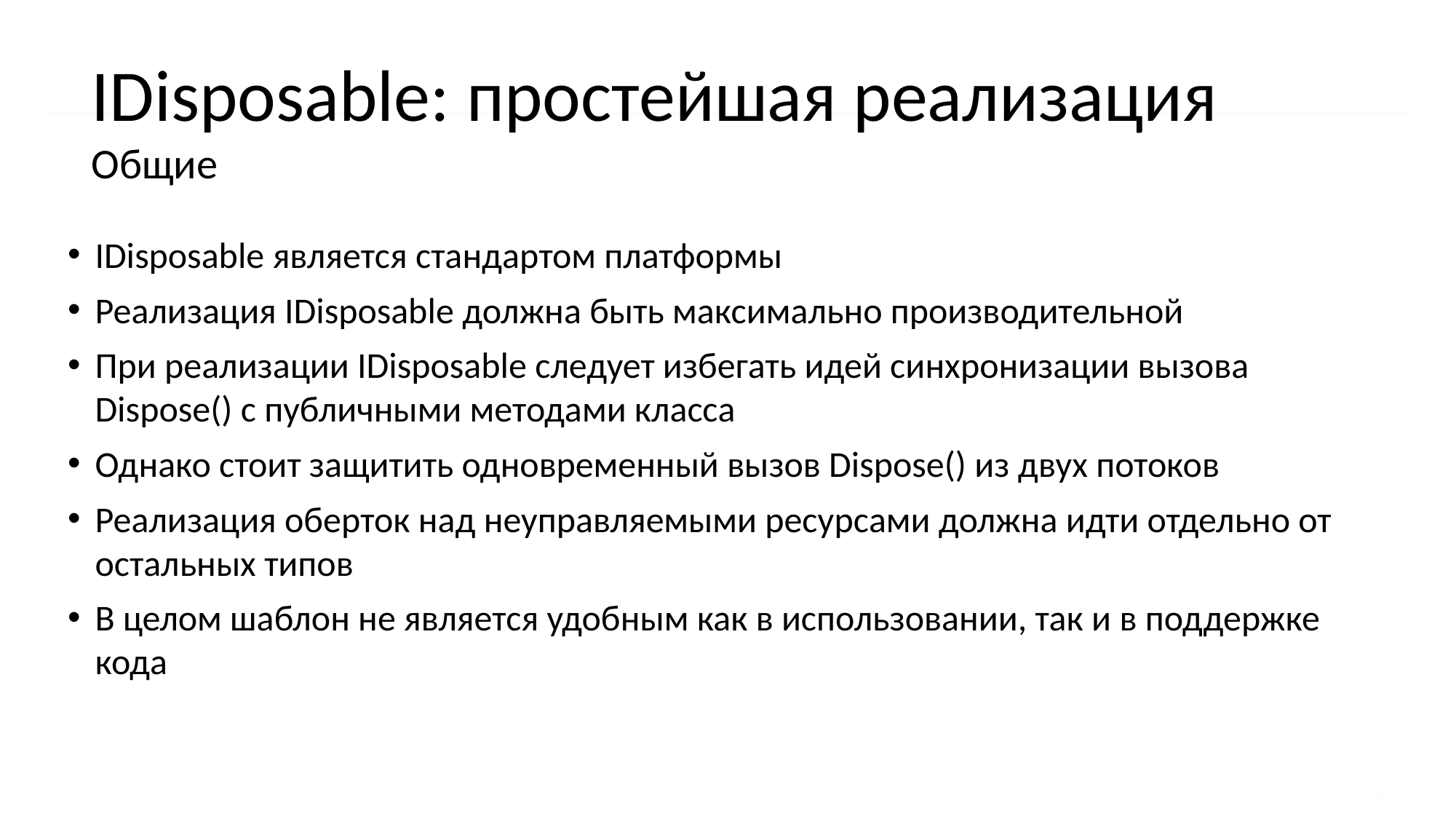

IDisposable: простейшая реализация
Общие
IDisposable является стандартом платформы
Реализация IDisposable должна быть максимально производительной
При реализации IDisposable следует избегать идей синхронизации вызова Dispose() с публичными методами класса
Однако стоит защитить одновременный вызов Dispose() из двух потоков
Реализация оберток над неуправляемыми ресурсами должна идти отдельно от остальных типов
В целом шаблон не является удобным как в использовании, так и в поддержке кода
42